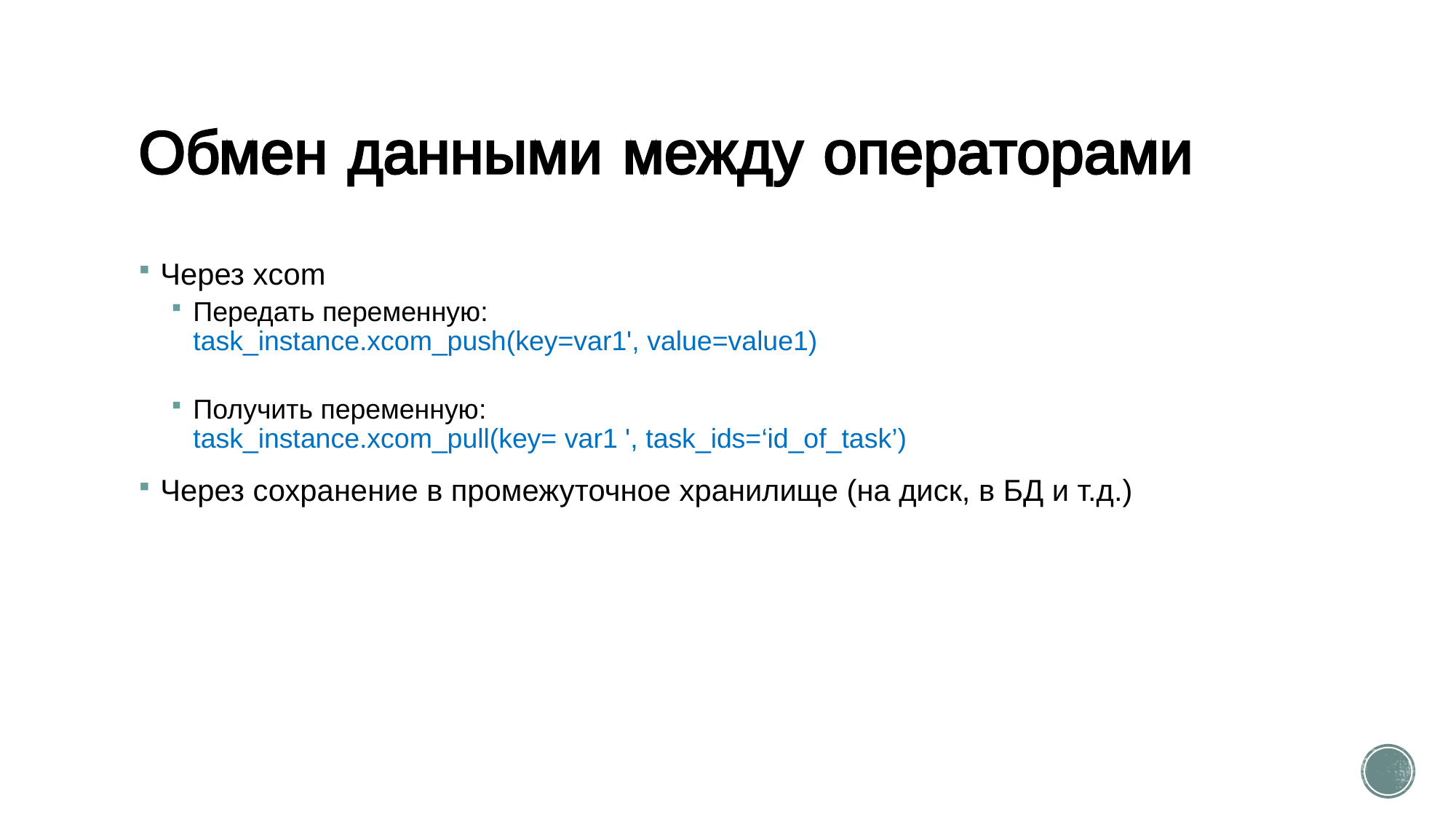

# Обмен данными между операторами
Через xcom
Передать переменную:
task_instance.xcom_push(key=var1', value=value1)
Получить переменную:
task_instance.xcom_pull(key= var1 ', task_ids=‘id_of_task’)
Через сохранение в промежуточное хранилище (на диск, в БД и т.д.)